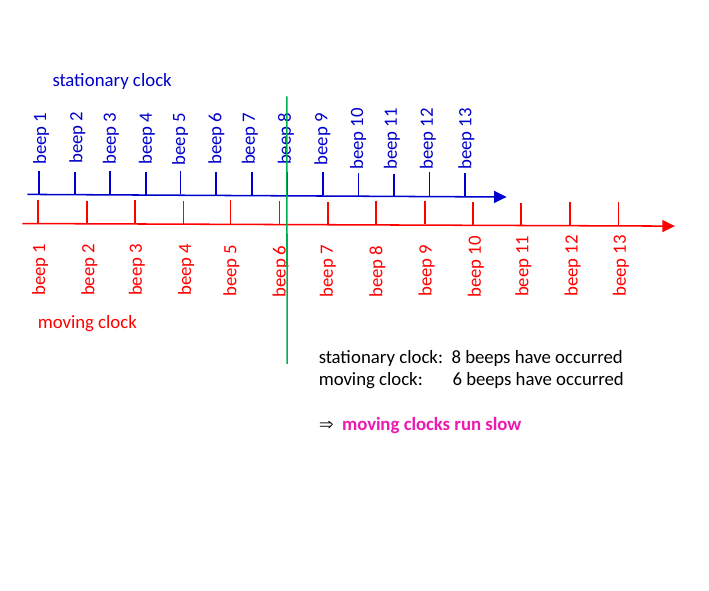

stationary clock
beep 2
beep 10
beep 6
beep 4
beep 3
beep 1
beep 13
beep 12
beep 8
beep 11
beep 7
beep 9
beep 5
beep 13
beep 12
beep 11
beep 10
beep 1
beep 4
beep 3
beep 2
beep 9
beep 5
beep 7
beep 6
beep 8
moving clock

stationary clock:  8 beeps have occurred
moving clock:       6 beeps have occurred

⇒  moving clocks run slow